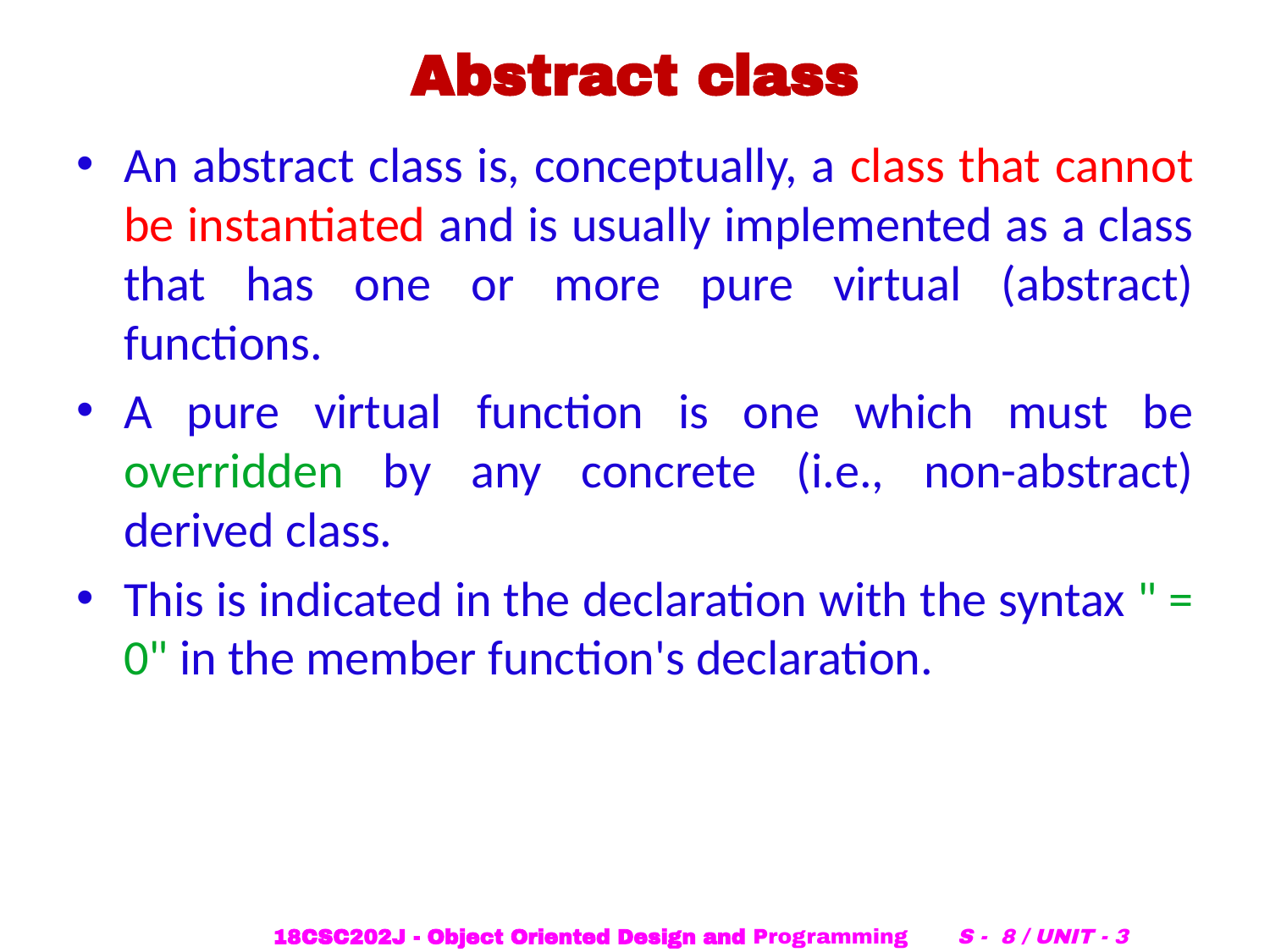

# Abstract class
An abstract class is, conceptually, a class that cannot be instantiated and is usually implemented as a class that has one or more pure virtual (abstract) functions.
A pure virtual function is one which must be overridden by any concrete (i.e., non-abstract) derived class.
This is indicated in the declaration with the syntax " = 0" in the member function's declaration.
18CSC202J - Object Oriented Design and Programming       S -  8 / UNIT - 3